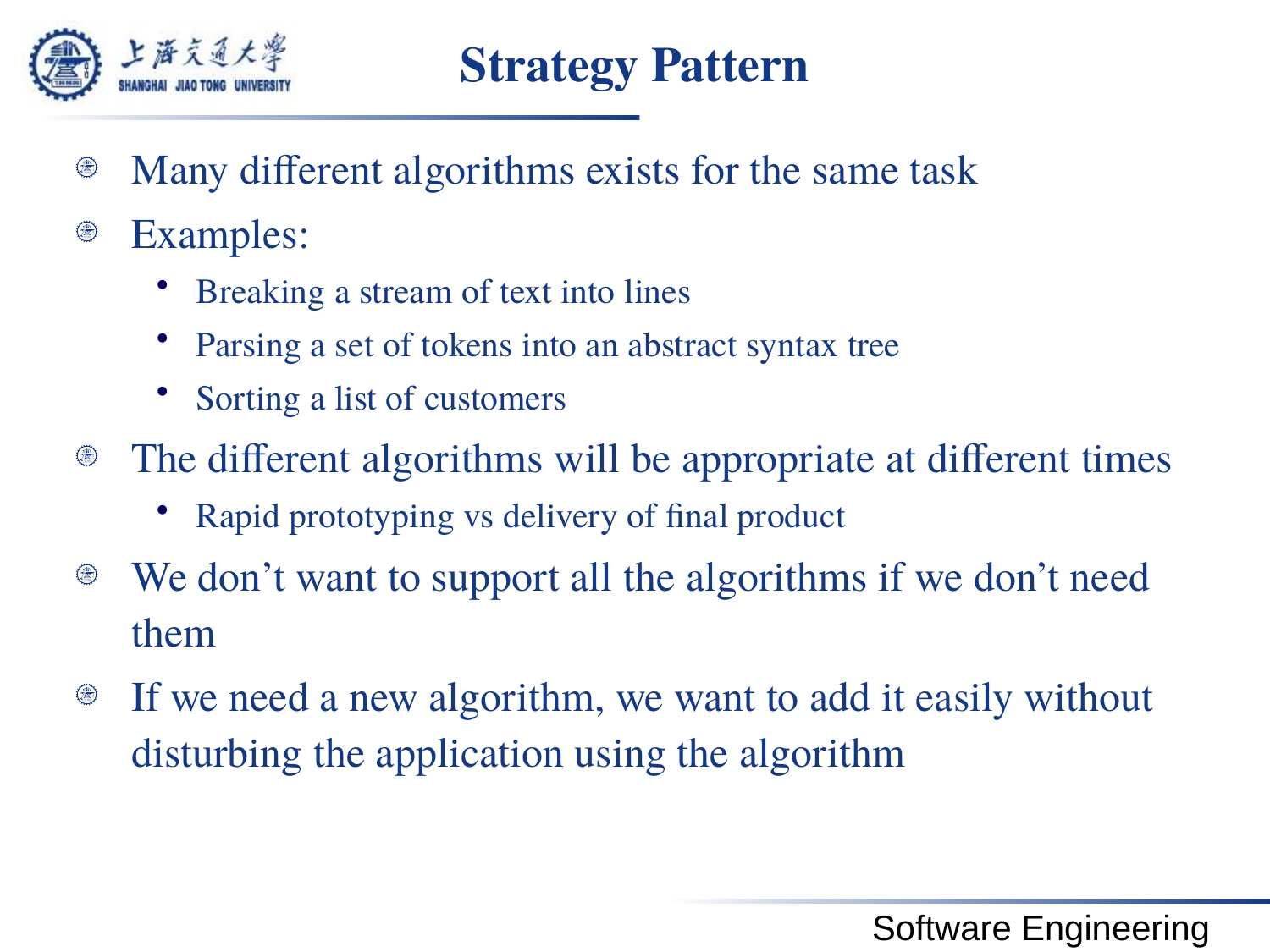

# Strategy Pattern
Many different algorithms exists for the same task
Examples:
Breaking a stream of text into lines
Parsing a set of tokens into an abstract syntax tree
Sorting a list of customers
The different algorithms will be appropriate at different times
Rapid prototyping vs delivery of final product
We don’t want to support all the algorithms if we don’t need them
If we need a new algorithm, we want to add it easily without disturbing the application using the algorithm